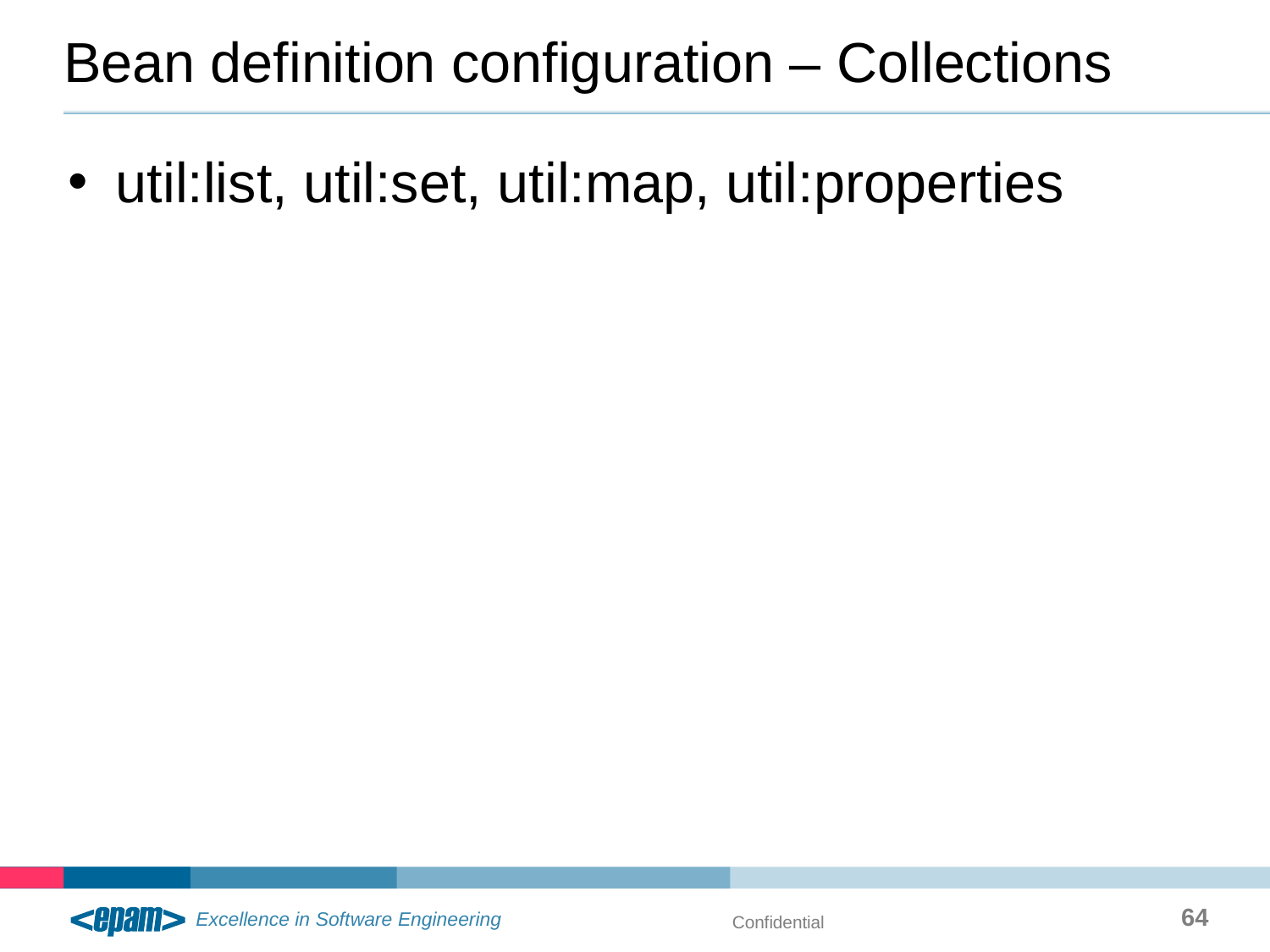

# Bean definition configuration – Collections
util:list, util:set, util:map, util:properties

64
Confidential